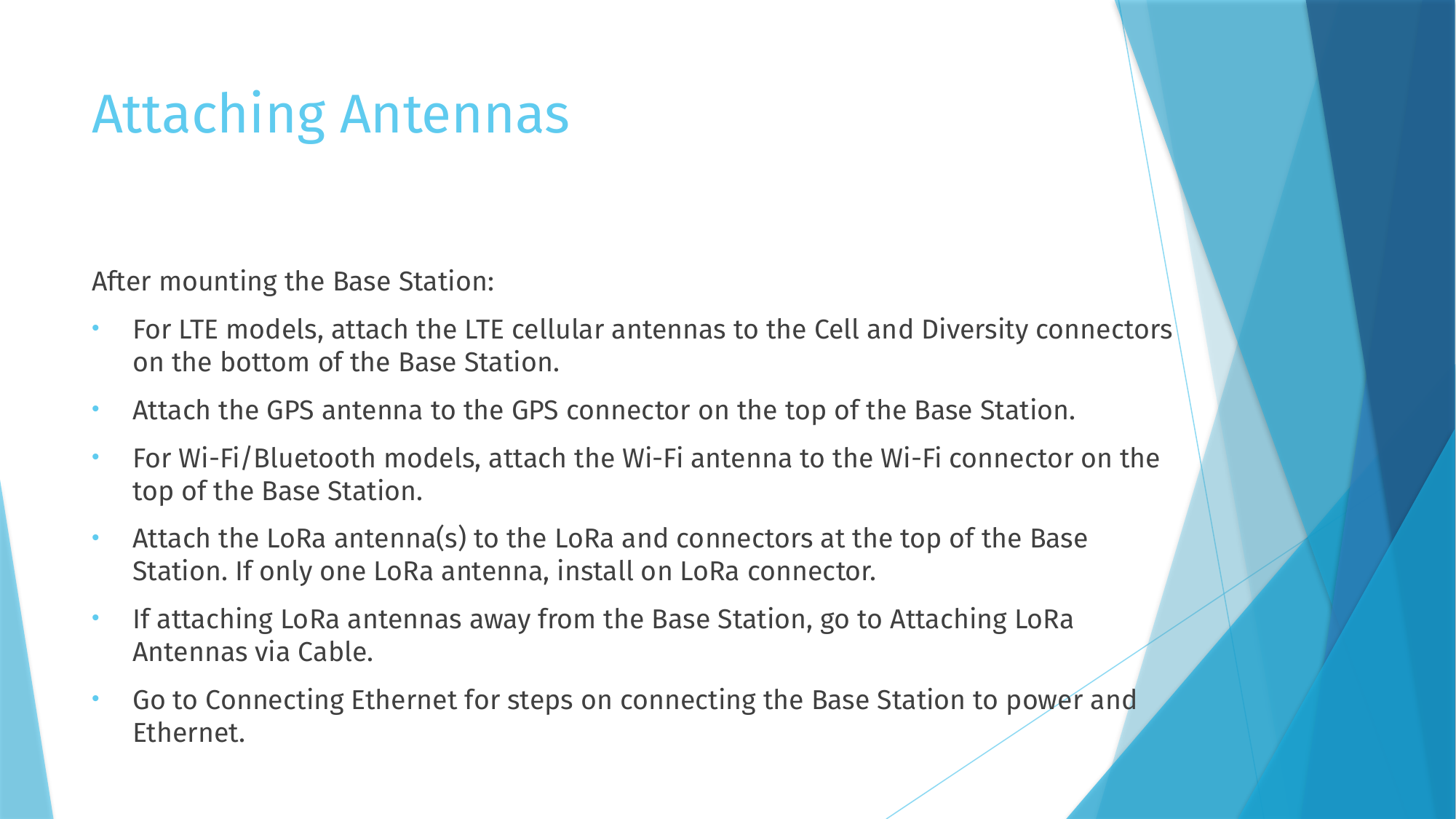

# Attaching Antennas
After mounting the Base Station:
For LTE models, attach the LTE cellular antennas to the Cell and Diversity connectors on the bottom of the Base Station.
Attach the GPS antenna to the GPS connector on the top of the Base Station.
For Wi-Fi/Bluetooth models, attach the Wi-Fi antenna to the Wi-Fi connector on the top of the Base Station.
Attach the LoRa antenna(s) to the LoRa and connectors at the top of the Base Station. If only one LoRa antenna, install on LoRa connector.
If attaching LoRa antennas away from the Base Station, go to Attaching LoRa Antennas via Cable.
Go to Connecting Ethernet for steps on connecting the Base Station to power and Ethernet.